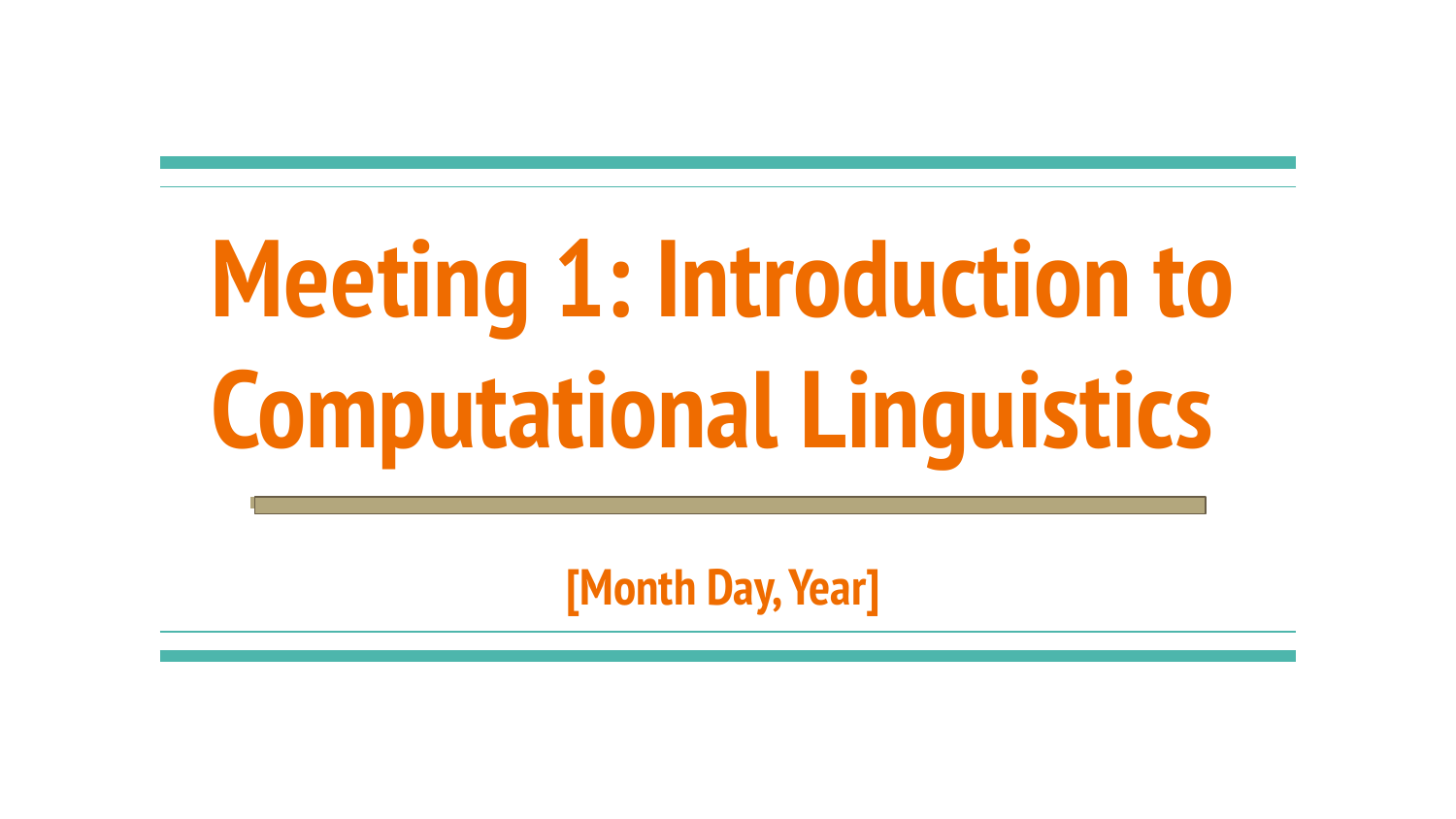

# Meeting 1: Introduction to Computational Linguistics
[Month Day, Year]